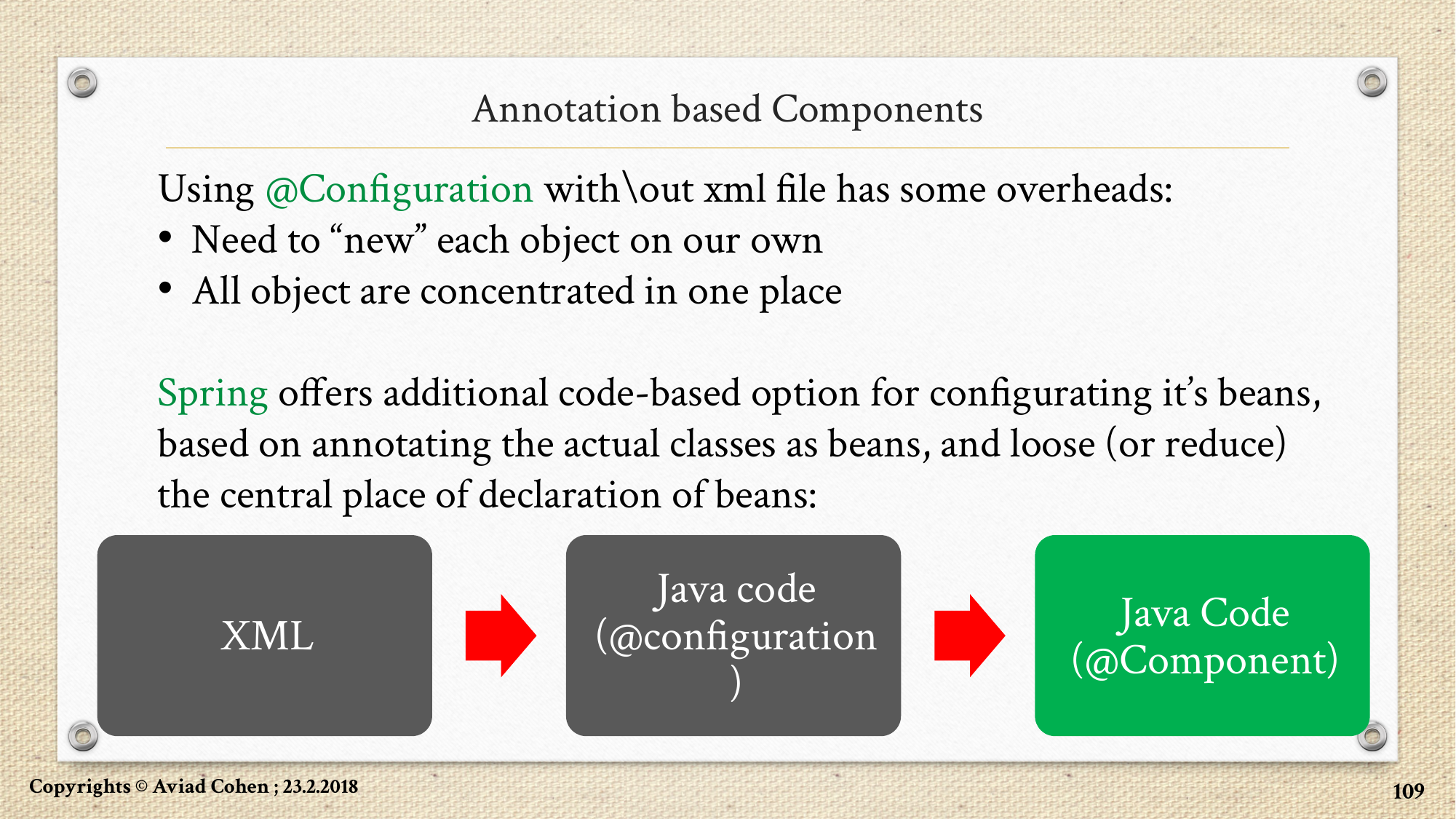

# Annotation based Components
Using @Configuration with\out xml file has some overheads:
Need to “new” each object on our own
All object are concentrated in one place

Spring offers additional code-based option for configurating it’s beans, based on annotating the actual classes as beans, and loose (or reduce) the central place of declaration of beans:
XML

Java code (@configuration)

Java Code (@Component)
Copyrights © Aviad Cohen ; 23.2.2018
109